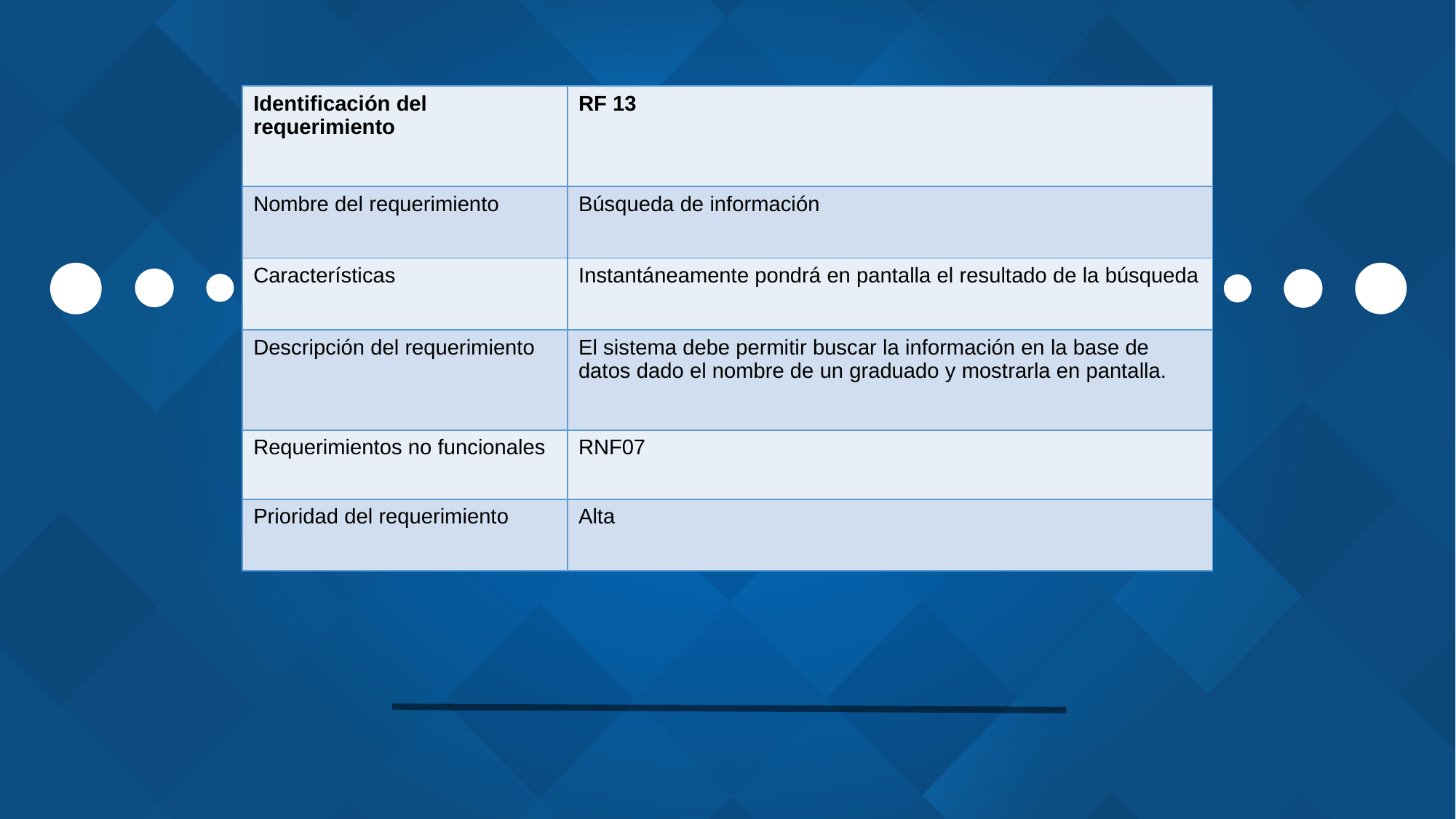

| Identificación del requerimiento | RF 13 |
| --- | --- |
| Nombre del requerimiento | Búsqueda de información |
| Características | Instantáneamente pondrá en pantalla el resultado de la búsqueda |
| Descripción del requerimiento | El sistema debe permitir buscar la información en la base de datos dado el nombre de un graduado y mostrarla en pantalla. |
| Requerimientos no funcionales | RNF07 |
| Prioridad del requerimiento | Alta |